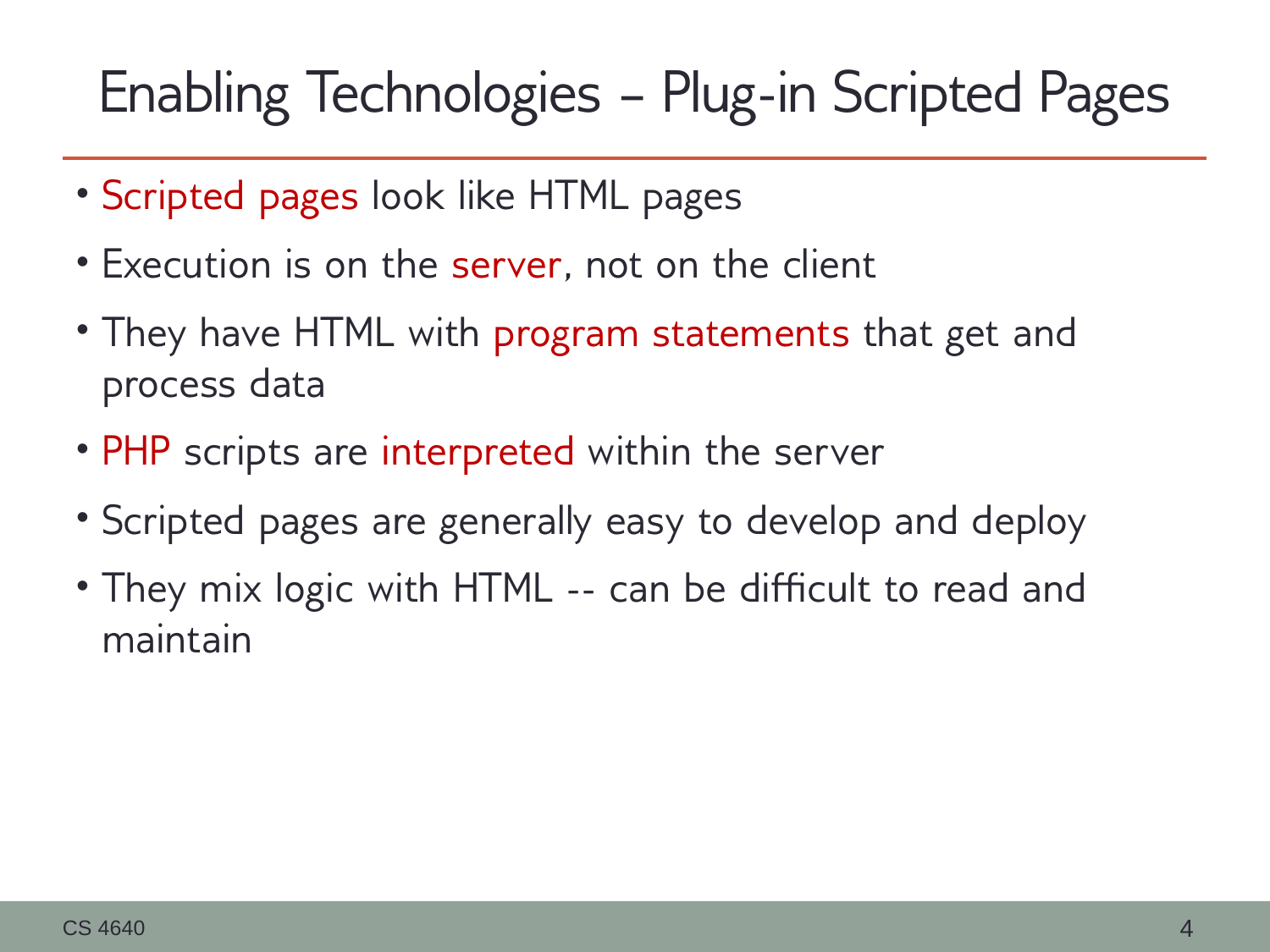

# Enabling Technologies – Plug-in Scripted Pages
Scripted pages look like HTML pages
Execution is on the server, not on the client
They have HTML with program statements that get and process data
PHP scripts are interpreted within the server
Scripted pages are generally easy to develop and deploy
They mix logic with HTML -- can be difficult to read and maintain

CS 4640
4